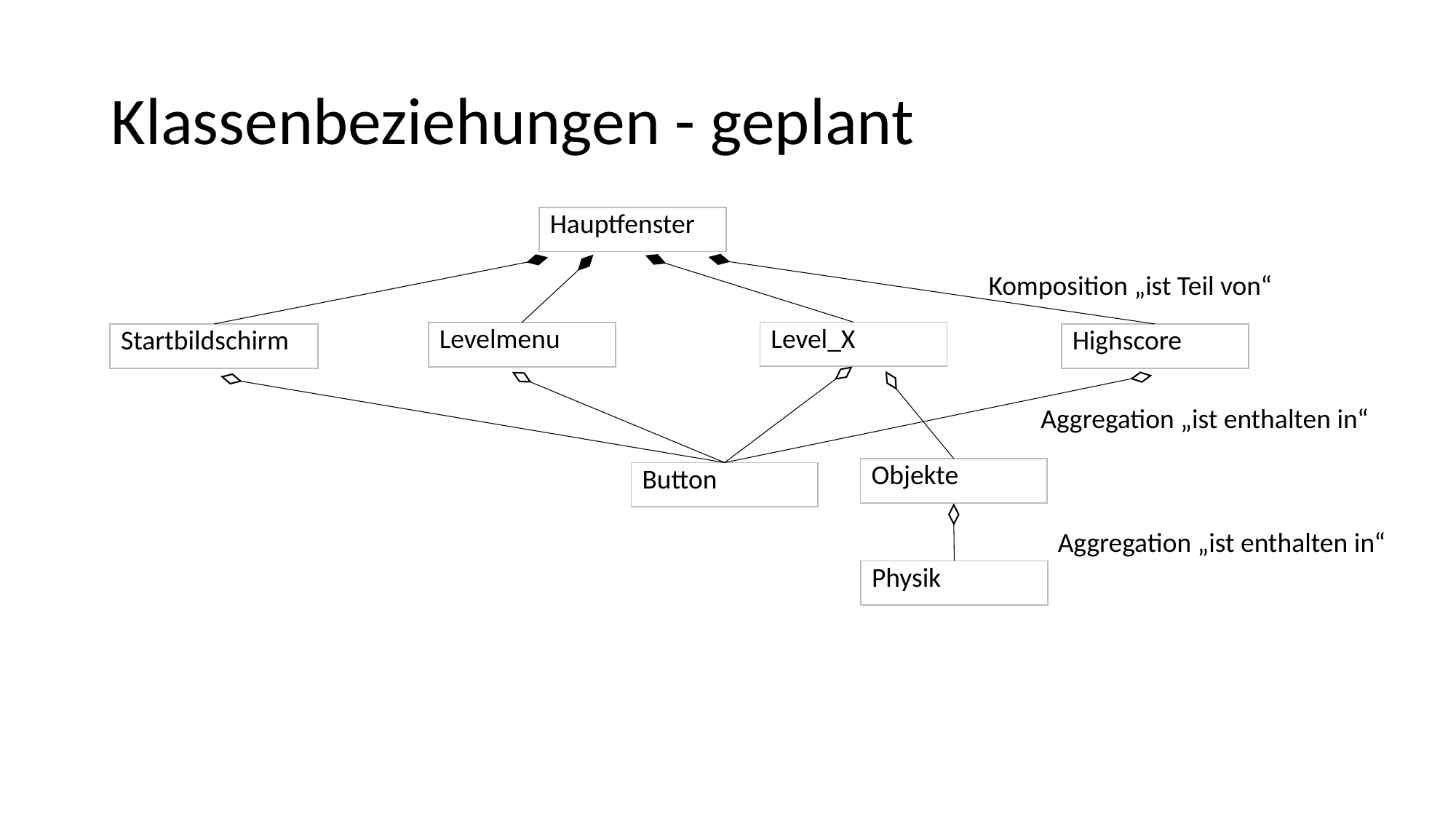

# Klassenbeziehungen - geplant
| Hauptfenster |
| --- |

Komposition „ist Teil von“
| Level\_X |
| --- |
| Levelmenu |
| --- |
| Startbildschirm |
| --- |
| Highscore |
| --- |

Aggregation „ist enthalten in“
| Objekte |
| --- |
| Button |
| --- |

Aggregation „ist enthalten in“
| Physik |
| --- |